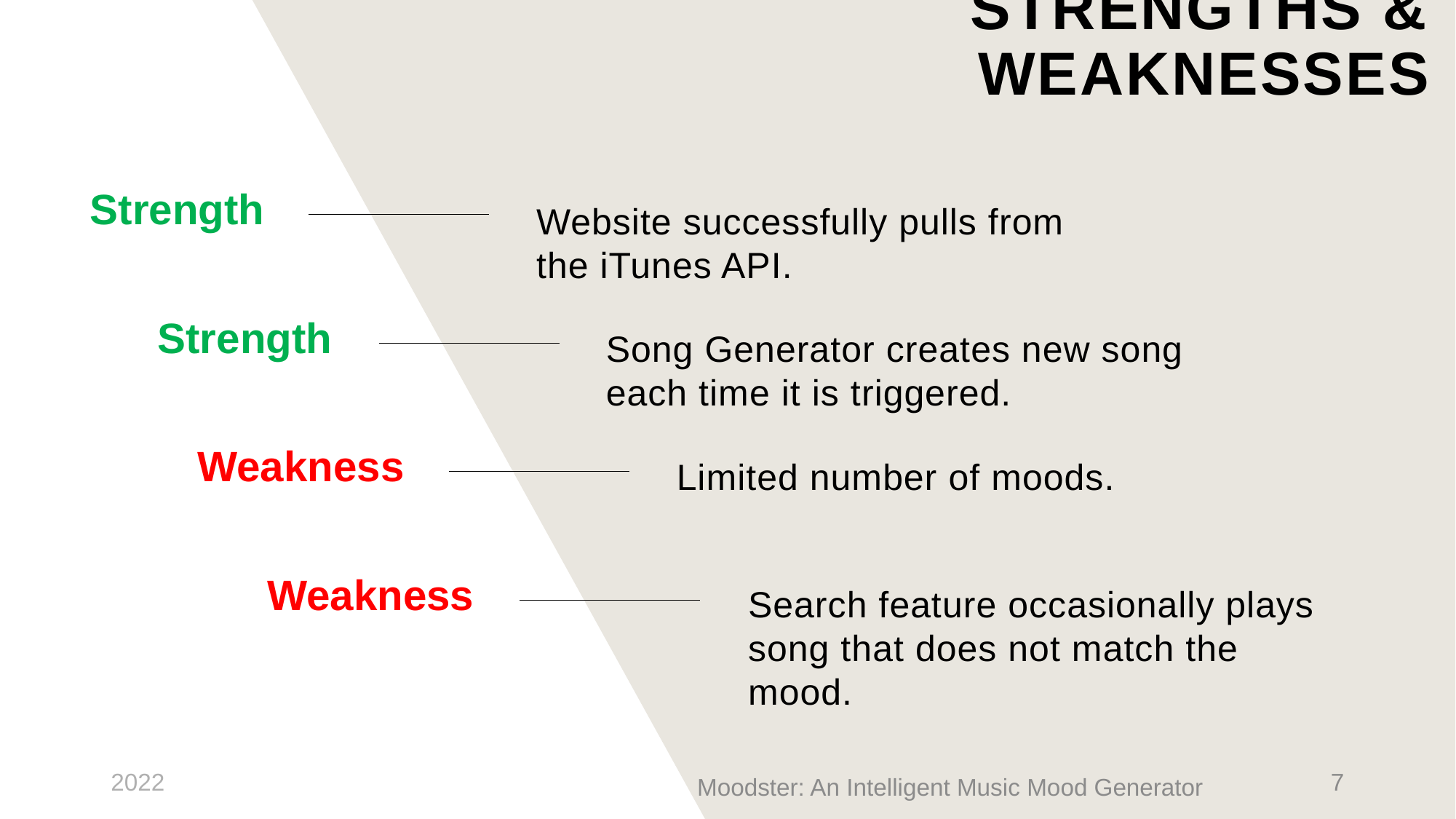

# Strengths & Weaknesses
Strength
Website successfully pulls from the iTunes API.
Strength
Song Generator creates new song each time it is triggered.
Weakness
Limited number of moods.
Weakness
Search feature occasionally plays song that does not match the mood.
2022
7
Moodster: An Intelligent Music Mood Generator